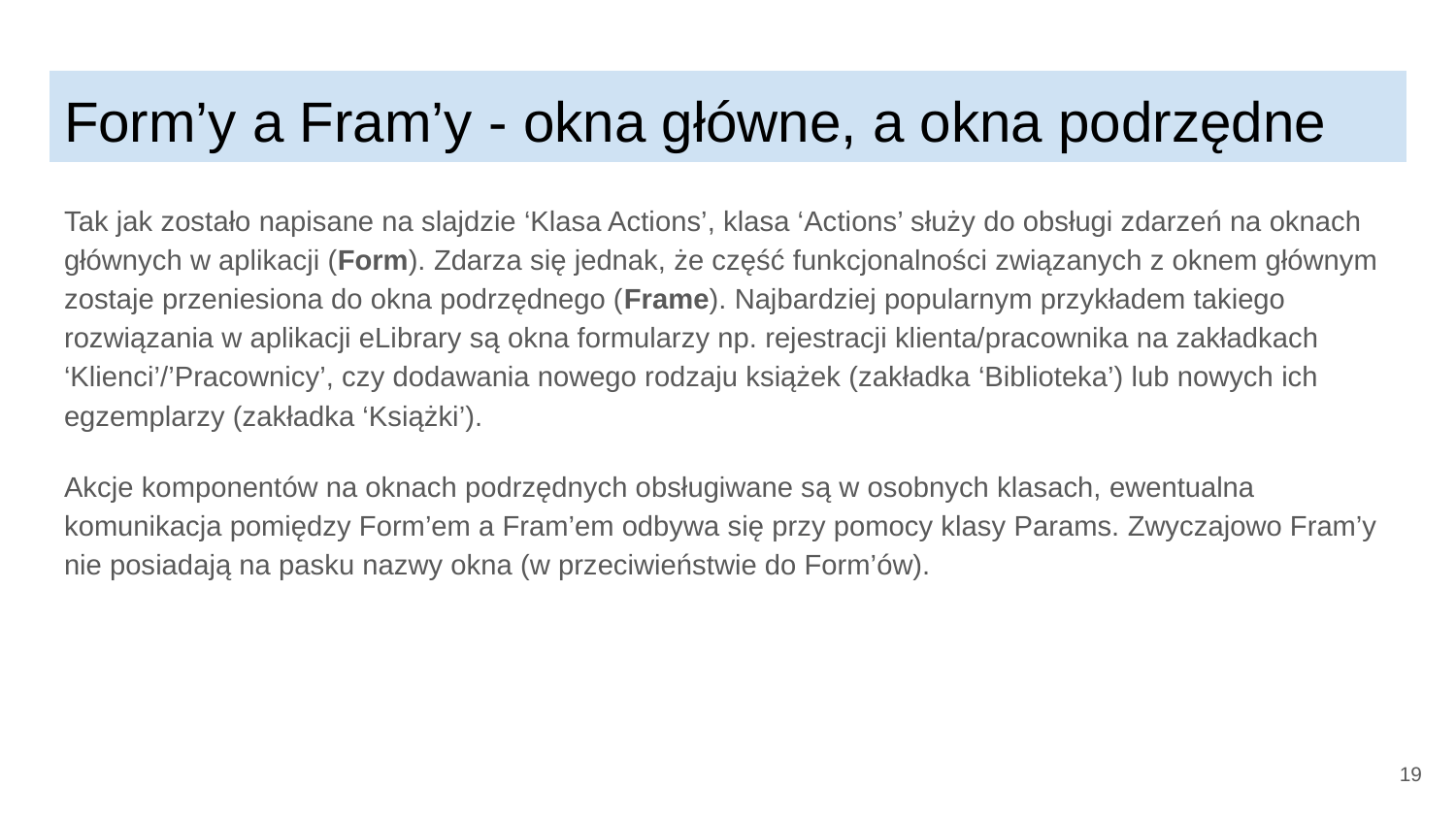

# Form’y a Fram’y - okna główne, a okna podrzędne
Tak jak zostało napisane na slajdzie ‘Klasa Actions’, klasa ‘Actions’ służy do obsługi zdarzeń na oknach głównych w aplikacji (Form). Zdarza się jednak, że część funkcjonalności związanych z oknem głównym zostaje przeniesiona do okna podrzędnego (Frame). Najbardziej popularnym przykładem takiego rozwiązania w aplikacji eLibrary są okna formularzy np. rejestracji klienta/pracownika na zakładkach ‘Klienci’/’Pracownicy’, czy dodawania nowego rodzaju książek (zakładka ‘Biblioteka’) lub nowych ich egzemplarzy (zakładka ‘Książki’).
Akcje komponentów na oknach podrzędnych obsługiwane są w osobnych klasach, ewentualna komunikacja pomiędzy Form’em a Fram’em odbywa się przy pomocy klasy Params. Zwyczajowo Fram’y nie posiadają na pasku nazwy okna (w przeciwieństwie do Form’ów).
19